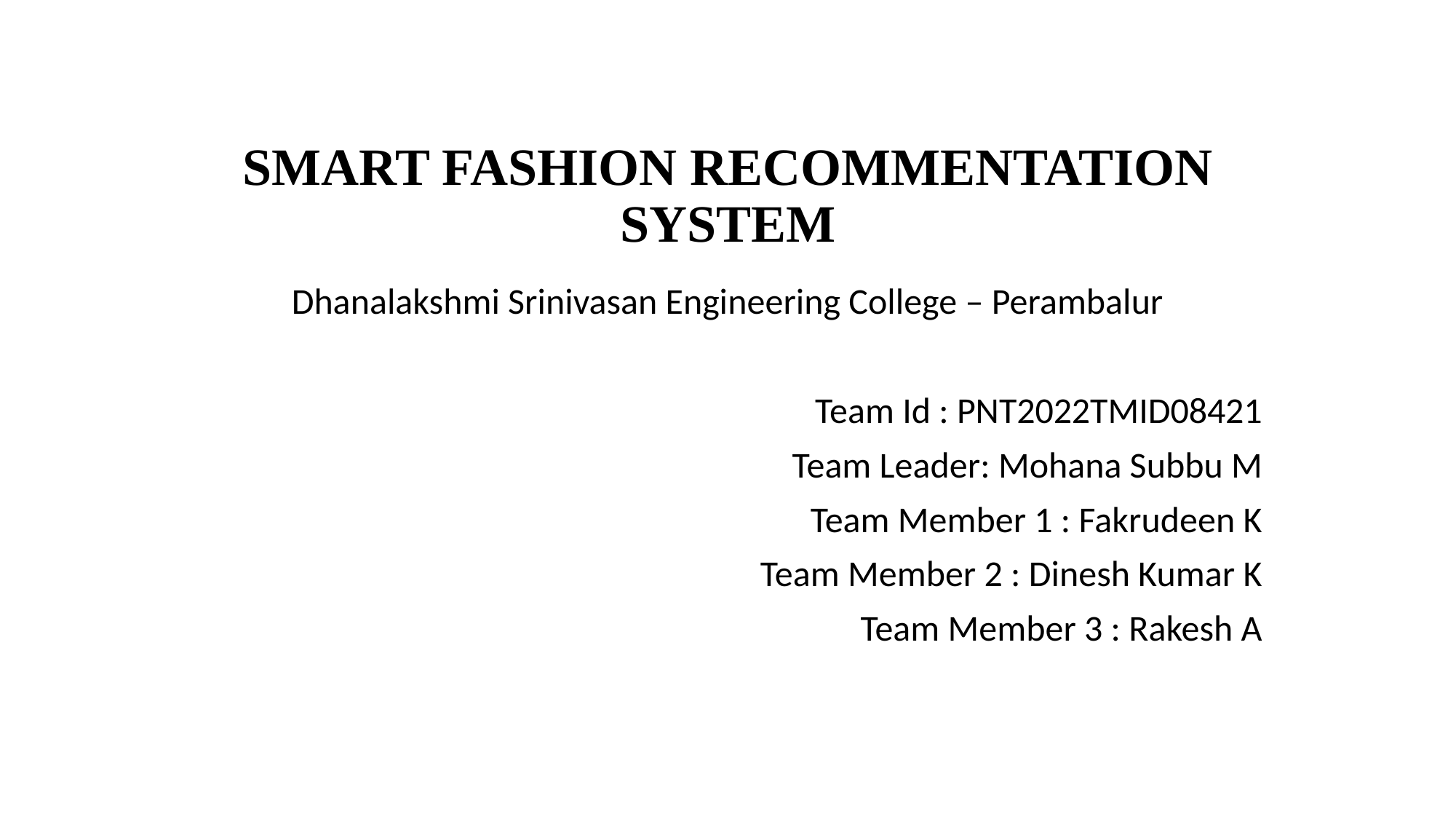

# SMART FASHION RECOMMENTATION SYSTEM
Dhanalakshmi Srinivasan Engineering College – Perambalur

Team Id : PNT2022TMID08421
Team Leader: Mohana Subbu M
Team Member 1 : Fakrudeen K
Team Member 2 : Dinesh Kumar K
Team Member 3 : Rakesh A